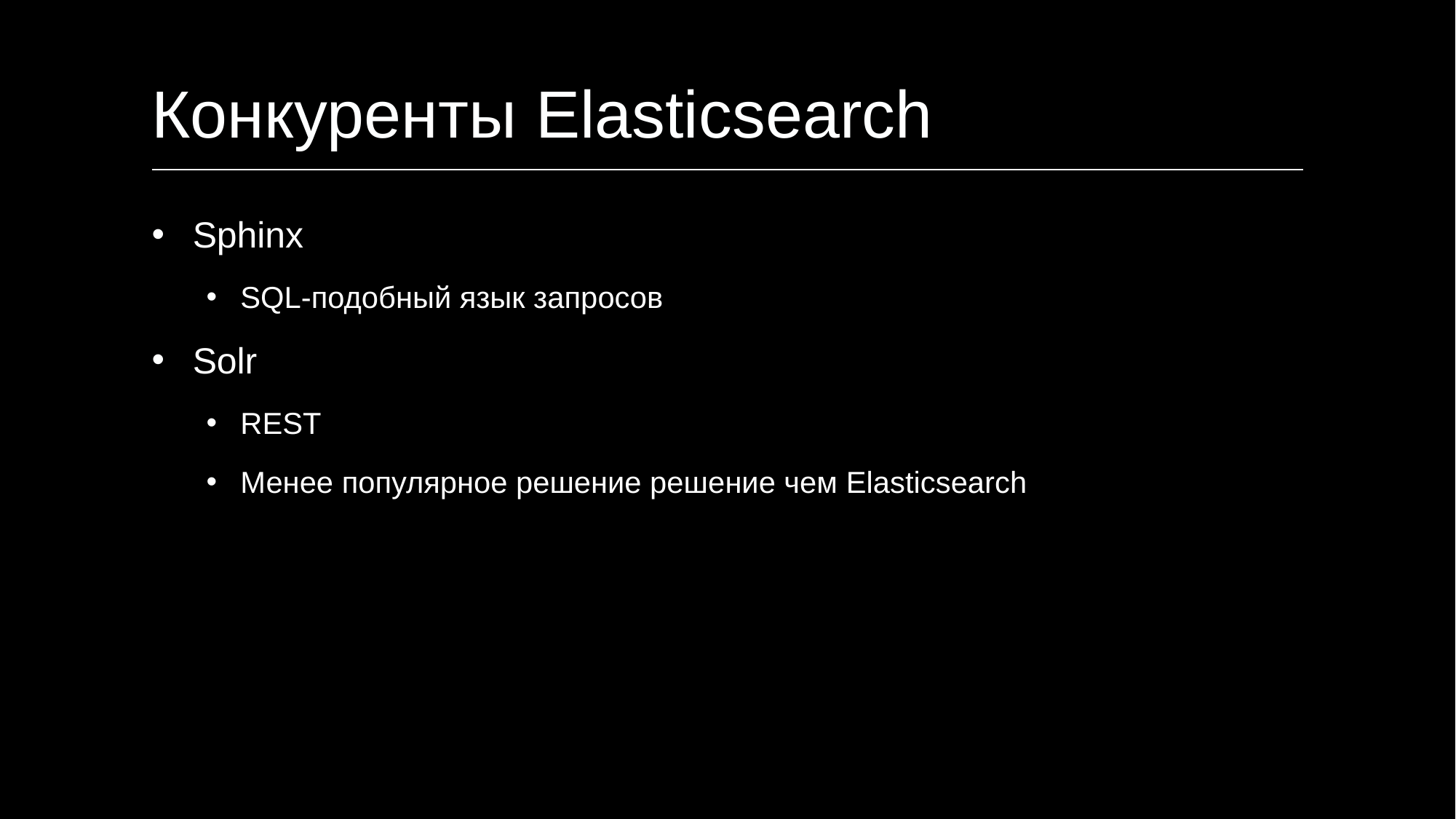

# Конкуренты Elasticsearch
Sphinx
SQL-подобный язык запросов
Solr
REST
Менее популярное решение решение чем Elasticsearch